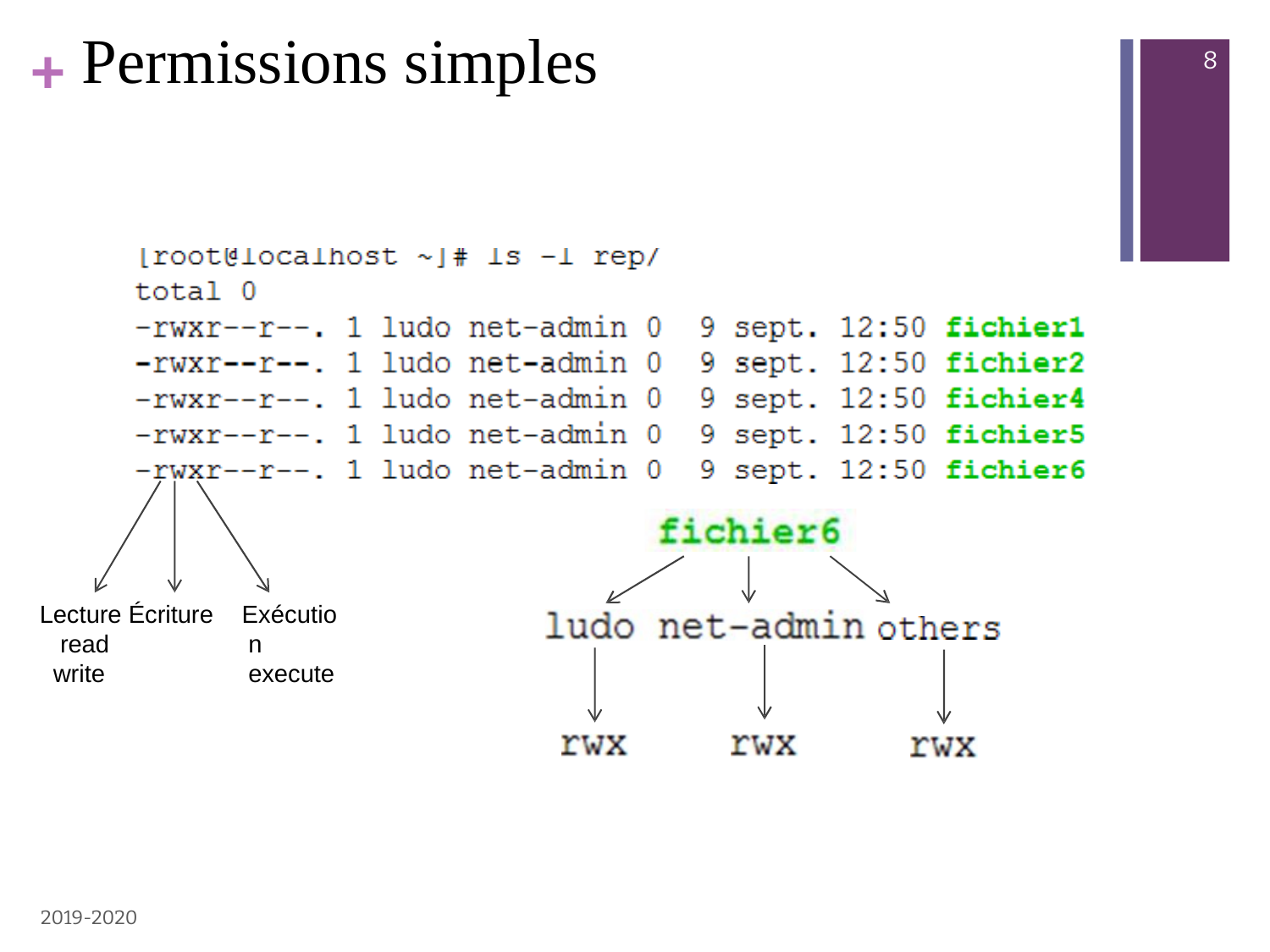

# Permissions simples
8

Lecture Écriture  read	write
Exécution  execute

2019-2020